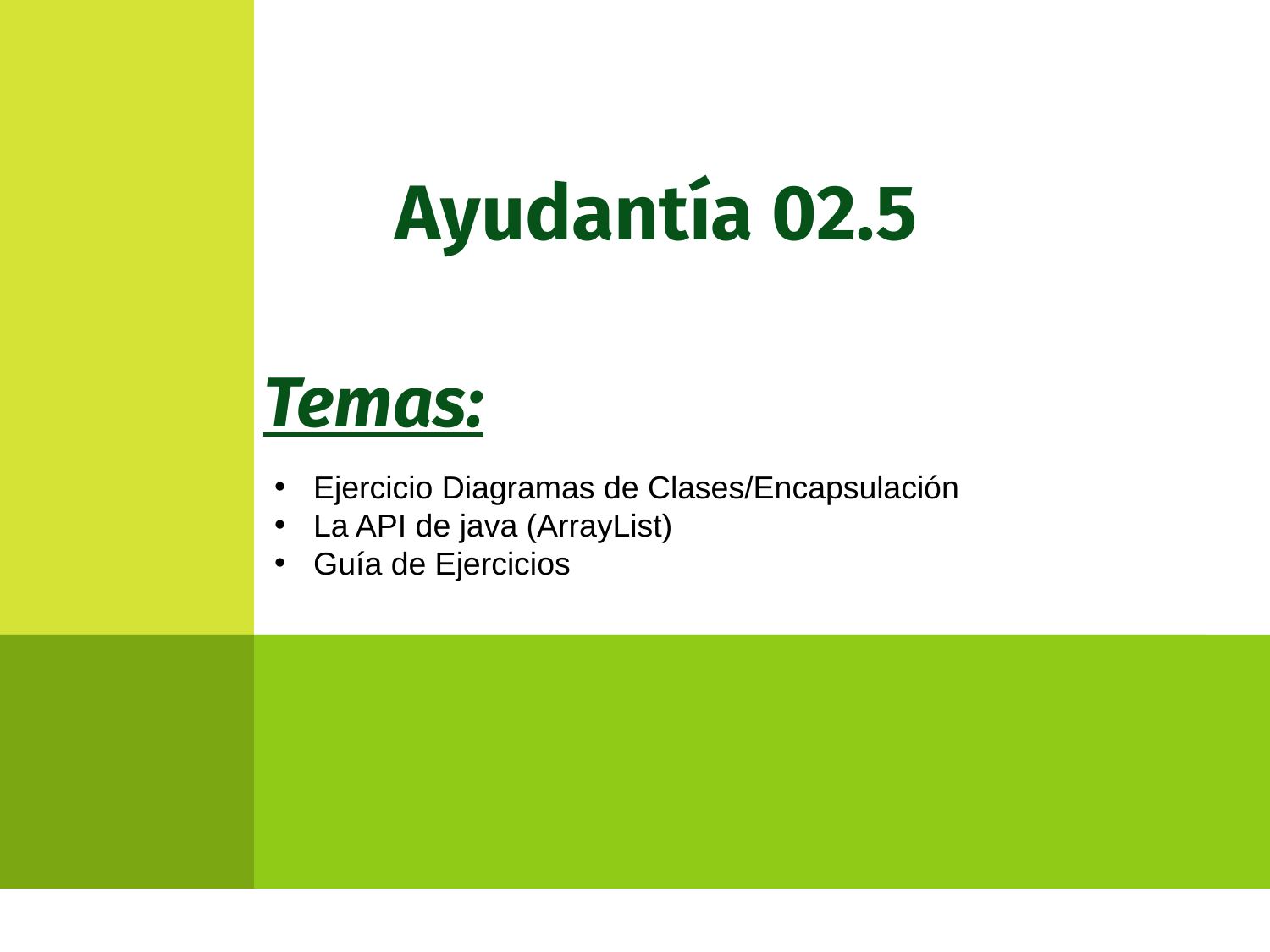

Ayudantía 02.5
Temas:
 Ejercicio Diagramas de Clases/Encapsulación
 La API de java (ArrayList)
 Guía de Ejercicios